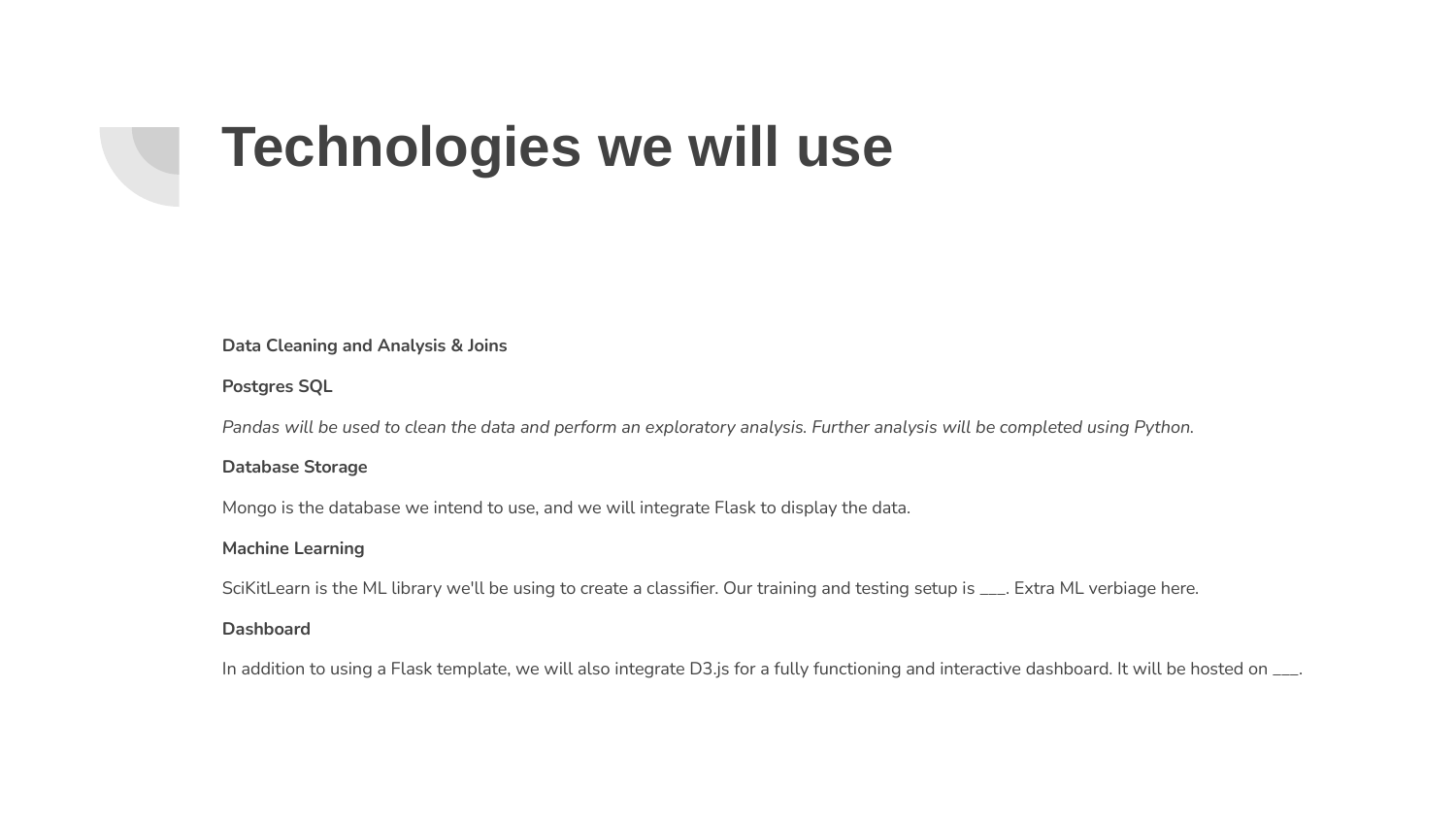

# Technologies we will use
Data Cleaning and Analysis & Joins
Postgres SQL
Pandas will be used to clean the data and perform an exploratory analysis. Further analysis will be completed using Python.
Database Storage
Mongo is the database we intend to use, and we will integrate Flask to display the data.
Machine Learning
SciKitLearn is the ML library we'll be using to create a classifier. Our training and testing setup is ___. Extra ML verbiage here.
Dashboard
In addition to using a Flask template, we will also integrate D3.js for a fully functioning and interactive dashboard. It will be hosted on ___.